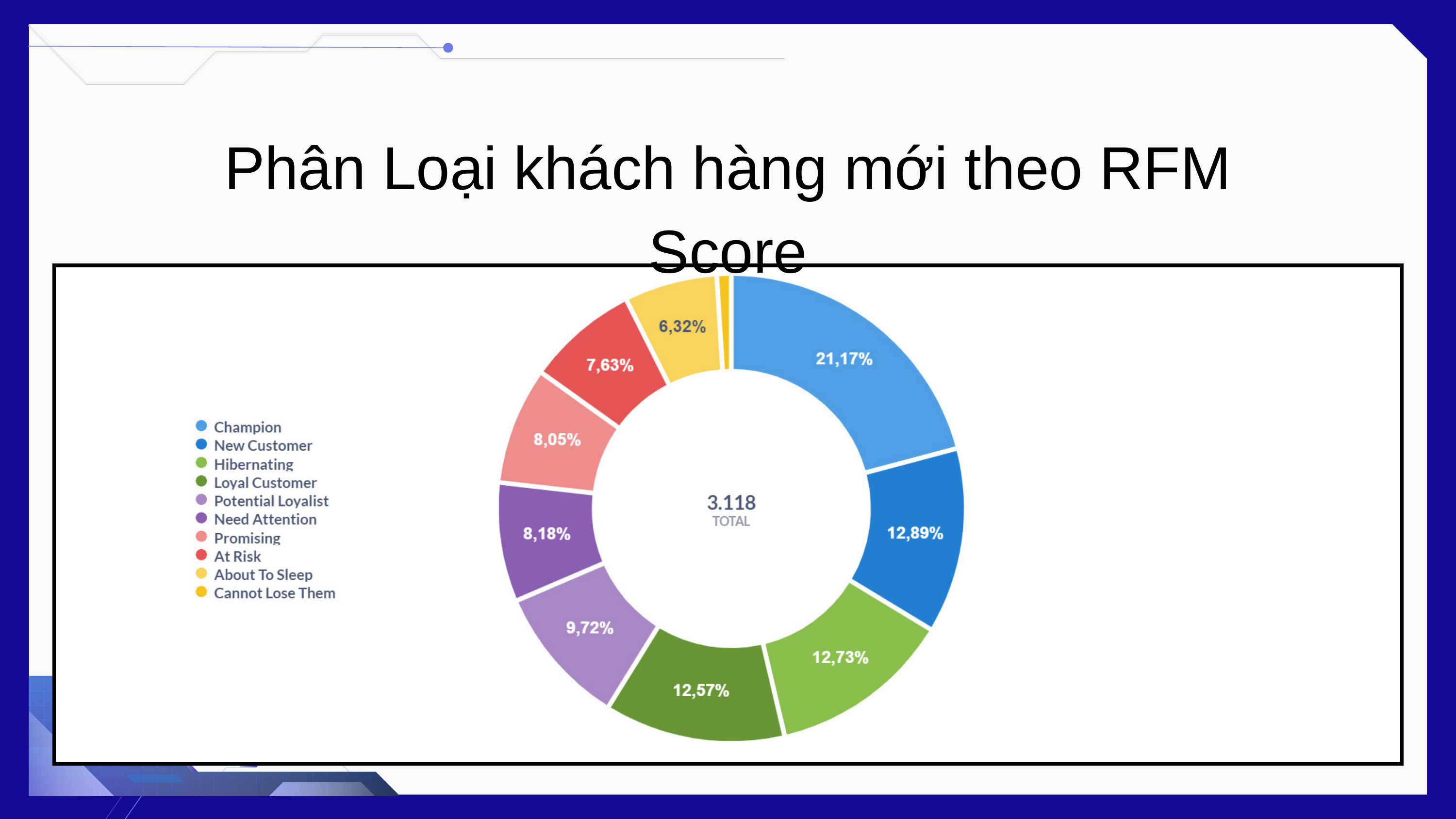

Phân Loại khách hàng mới theo RFM Score